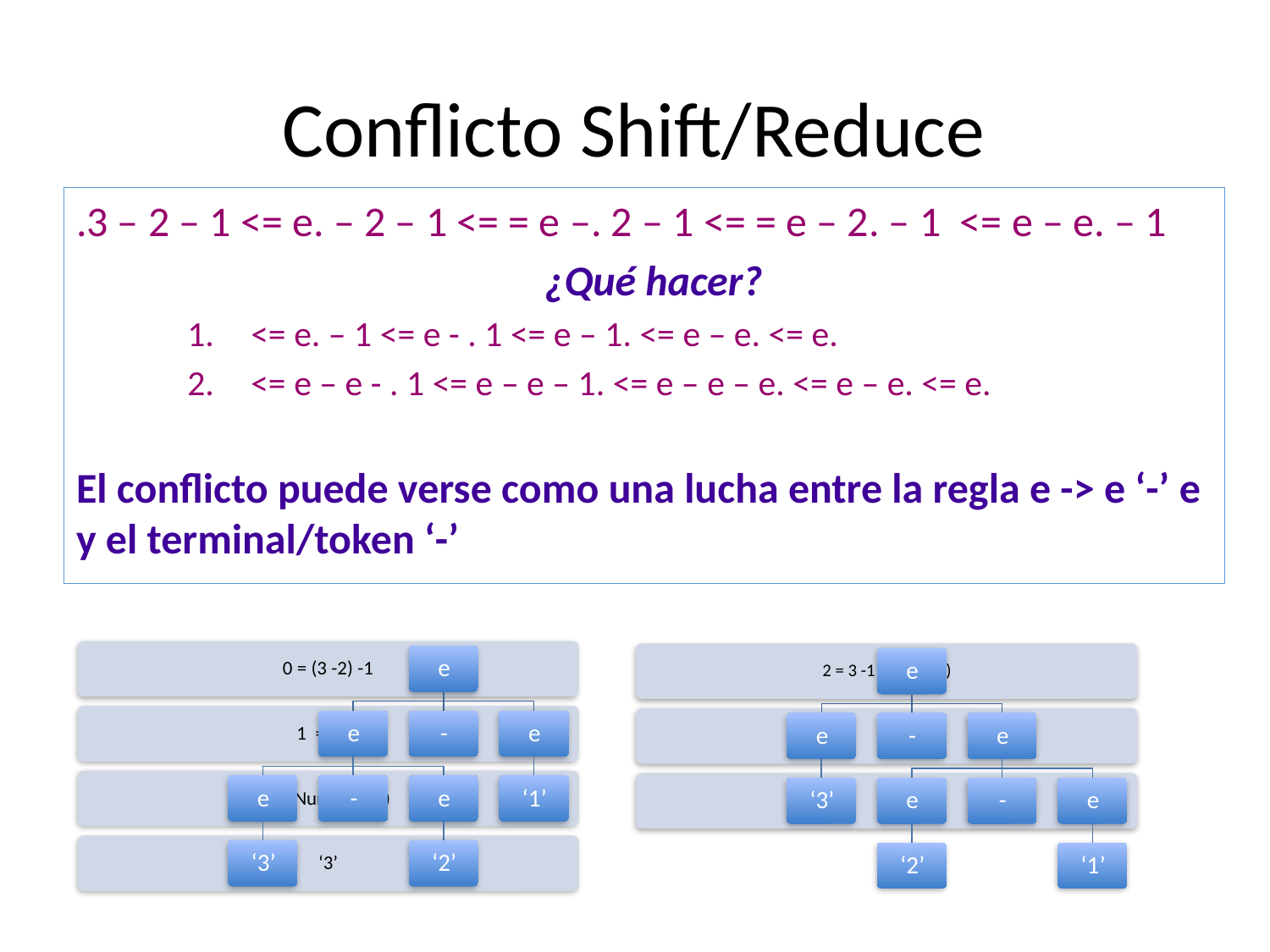

# Conflicto Shift/Reduce
.3 – 2 – 1 <= e. – 2 – 1 <= = e –. 2 – 1 <= = e – 2. – 1  <= e – e. – 1
  ¿Qué hacer?
<= e. – 1 <= e - . 1 <= e – 1. <= e – e. <= e.
<= e – e - . 1 <= e – e – 1. <= e – e – e. <= e – e. <= e.

El conflicto puede verse como una lucha entre la regla e -> e ‘-’ e y el terminal/token ‘-’

‘3’
3 = Number(‘3’)
1  = 3 -2
0 = (3 -2) -1
e
e
e
‘3’
-
e
‘2’
-
e
‘1’

3
2 = 3 -1 = 3 – (2-1)
e
e
‘3’
-
e
e
‘2’
-
e
‘1’